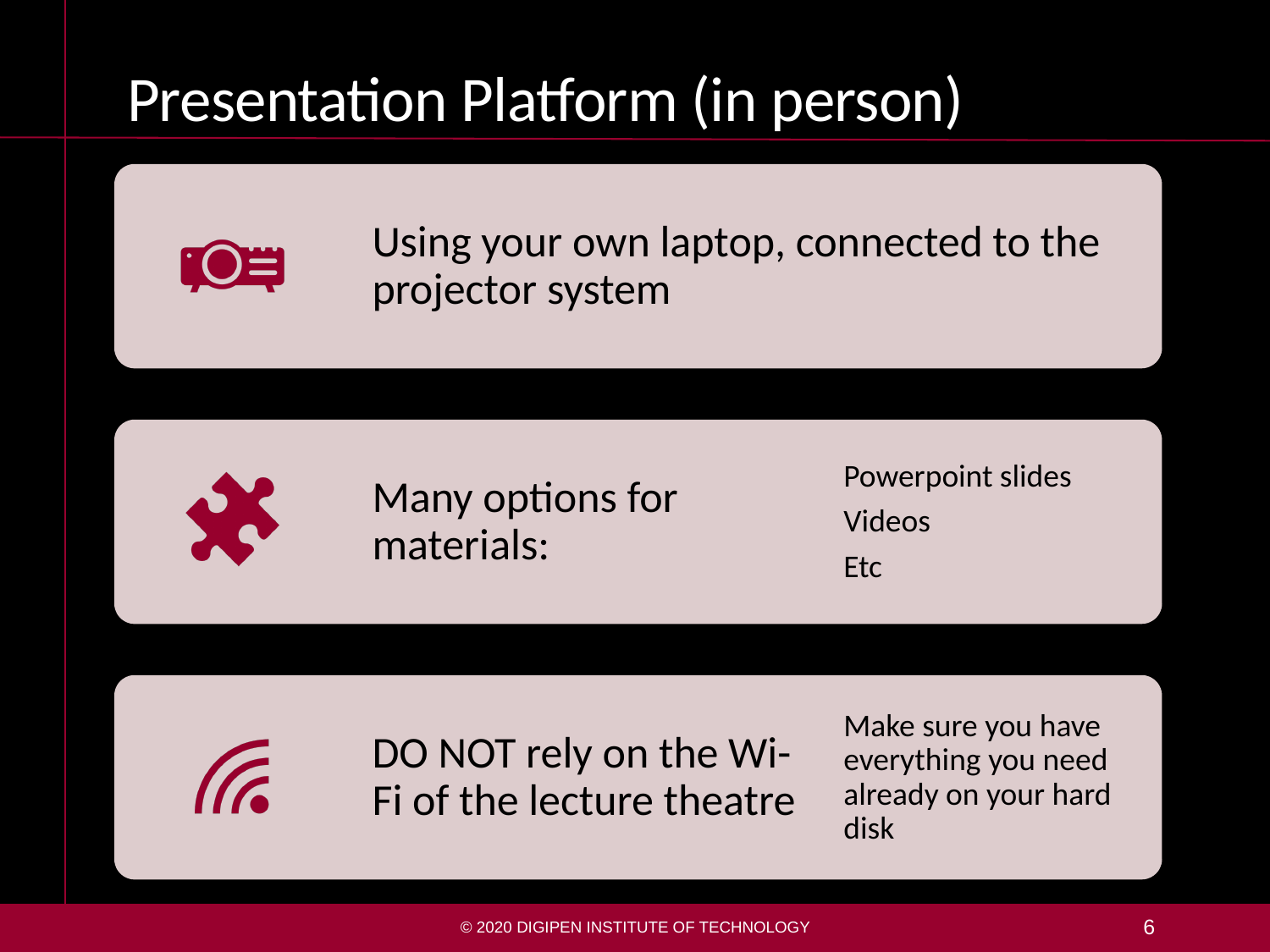

# Presentation Platform (in person)
Using your own laptop, connected to the projector system
Many options for materials:
Powerpoint slides
Videos
Etc
DO NOT rely on the Wi-Fi of the lecture theatre
Make sure you have everything you need already on your hard disk
© 2020 DigiPen Institute of Technology
6